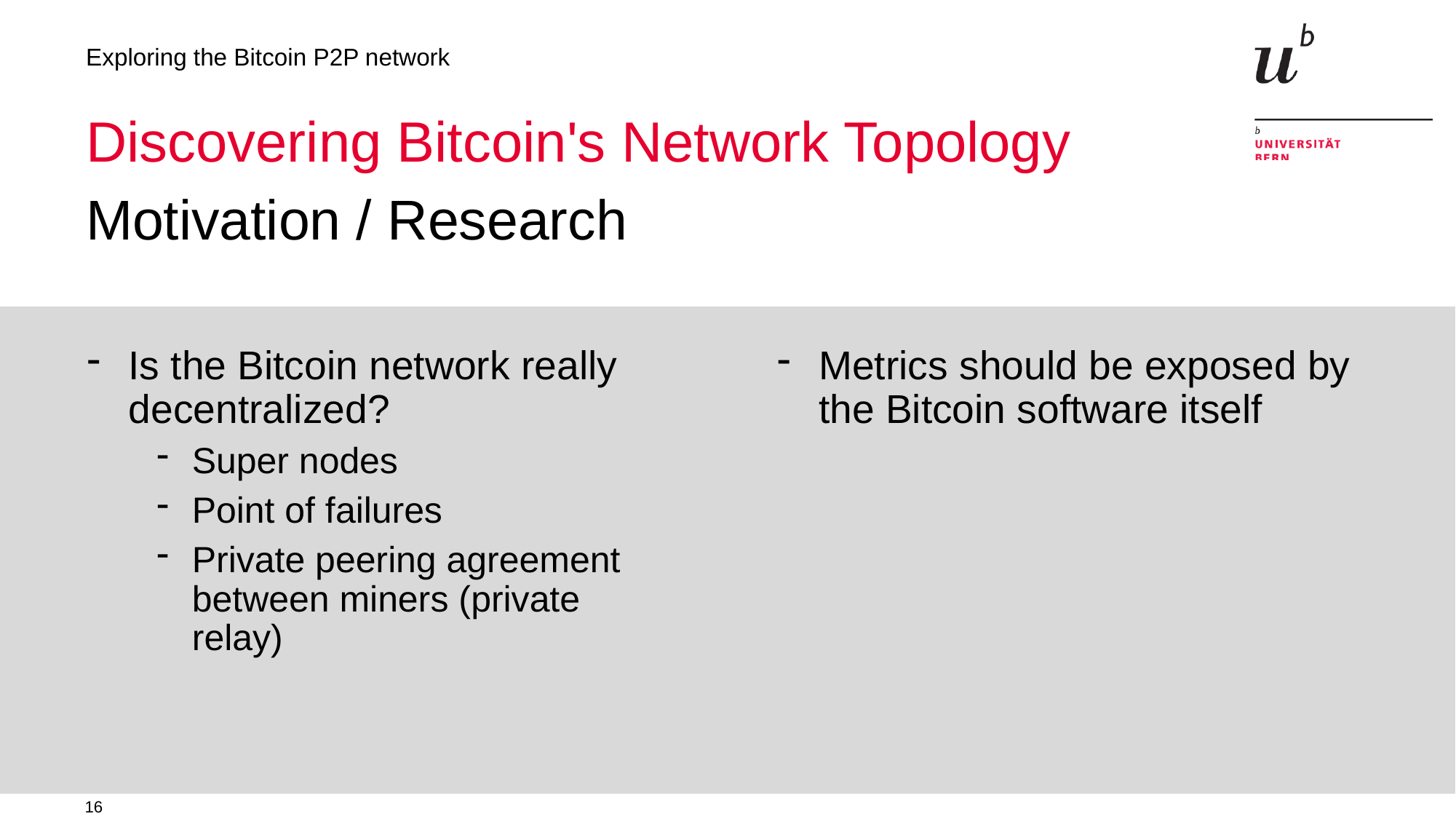

Exploring the Bitcoin P2P network
# Discovering Bitcoin's Network Topology
Motivation / Research
Is the Bitcoin network really decentralized?
Super nodes
Point of failures
Private peering agreement between miners (private relay)

Metrics should be exposed by the Bitcoin software itself